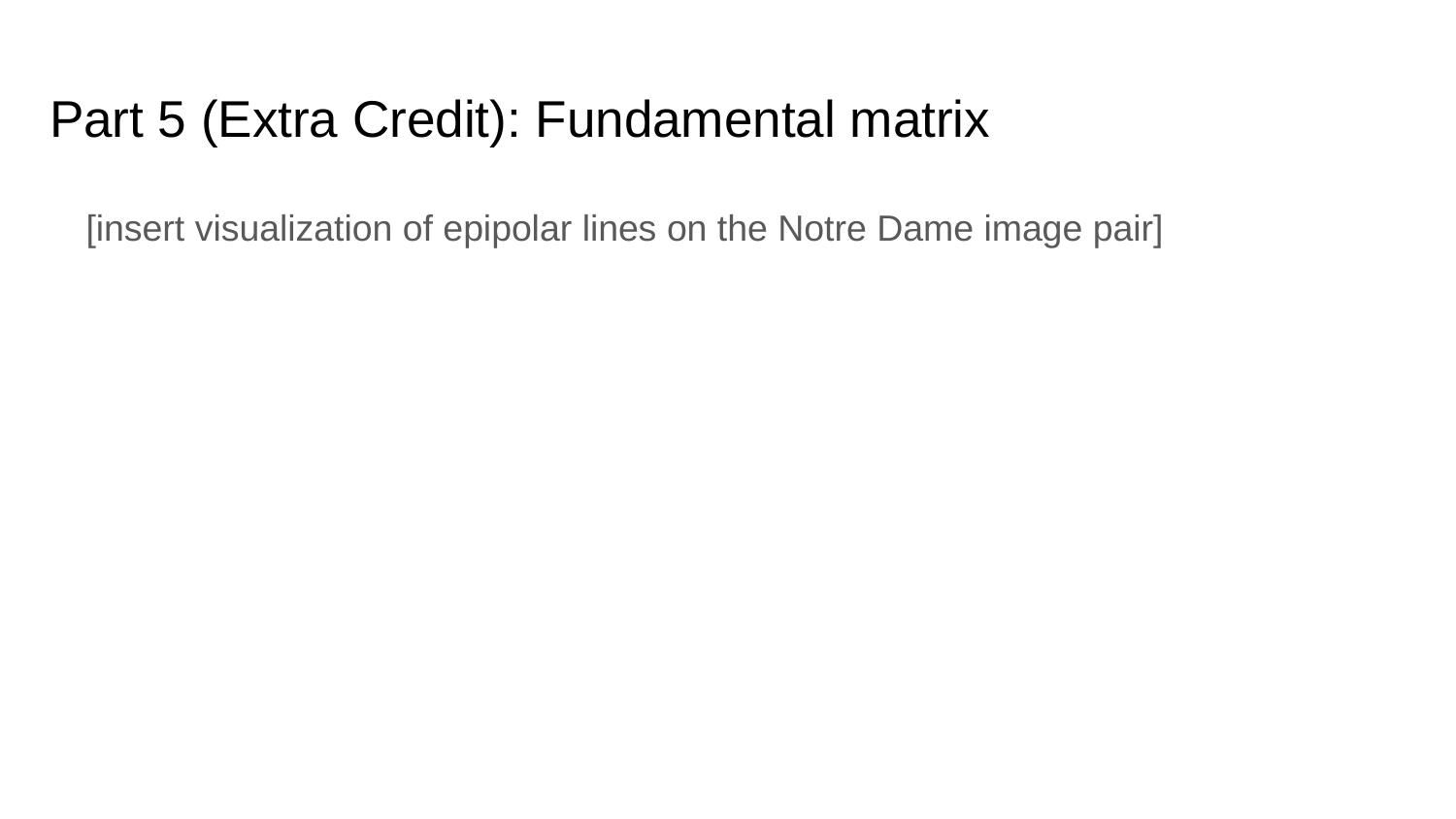

# Part 5 (Extra Credit): Fundamental matrix
[insert visualization of epipolar lines on the Notre Dame image pair]